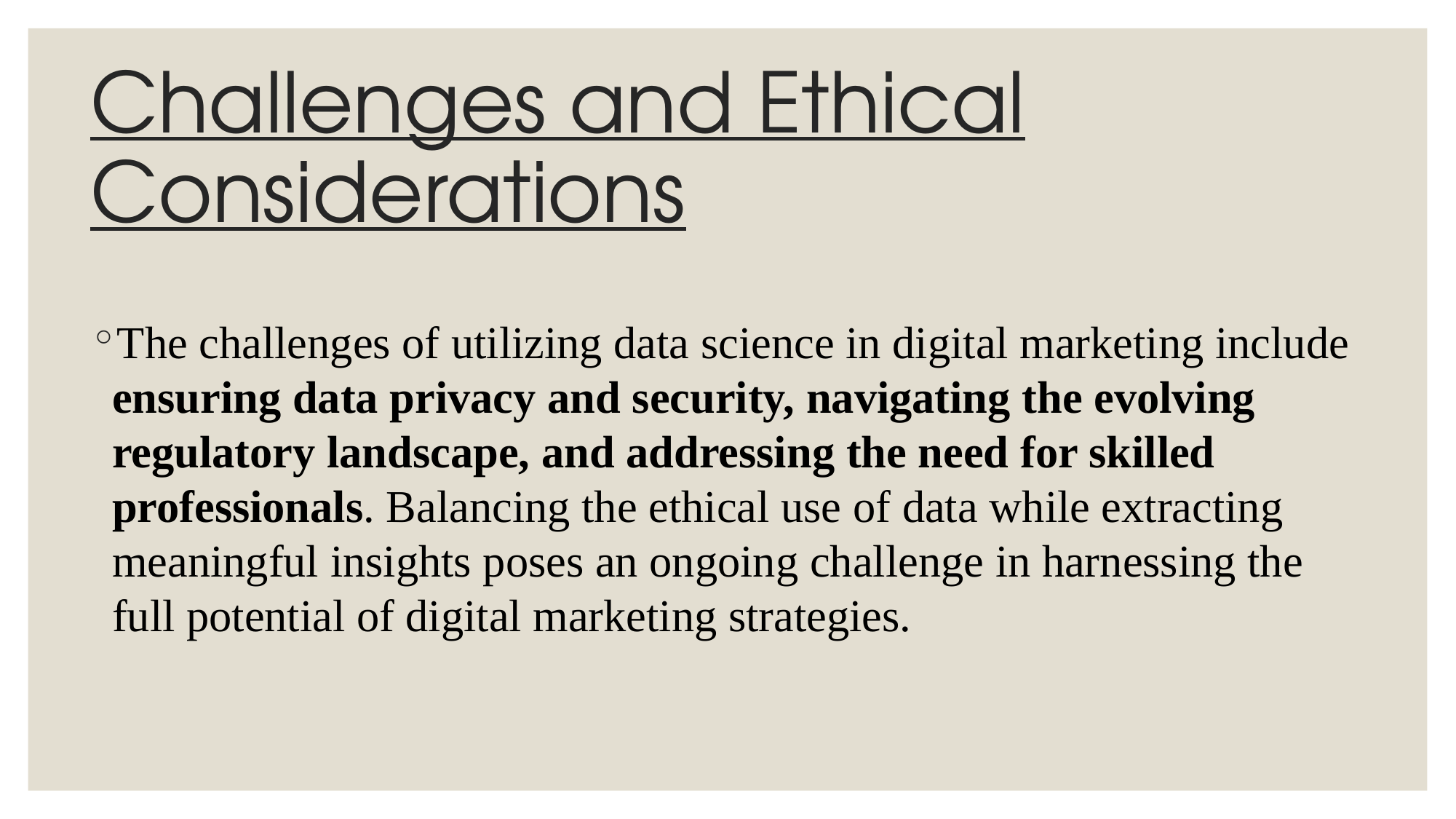

# Challenges and Ethical Considerations
The challenges of utilizing data science in digital marketing include ensuring data privacy and security, navigating the evolving regulatory landscape, and addressing the need for skilled professionals. Balancing the ethical use of data while extracting meaningful insights poses an ongoing challenge in harnessing the full potential of digital marketing strategies.